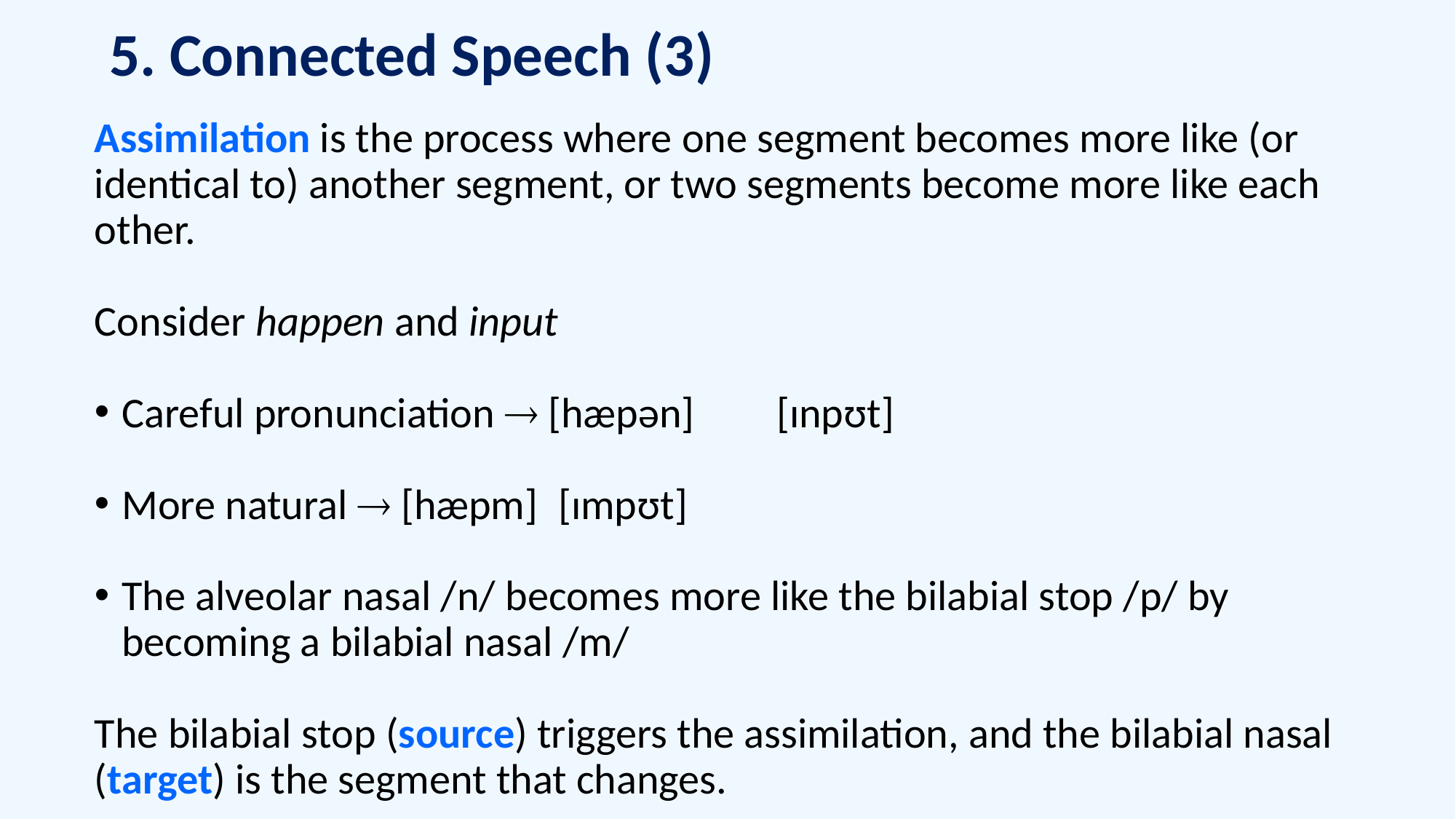

# 5. Connected Speech (3)
Assimilation is the process where one segment becomes more like (or identical to) another segment, or two segments become more like each other.

Consider happen and input

Careful pronunciation → [hæpən]	[ɪnpʊt]

More natural → [hæpm]	[ɪmpʊt]

The alveolar nasal /n/ becomes more like the bilabial stop /p/ by becoming a bilabial nasal /m/

The bilabial stop (source) triggers the assimilation, and the bilabial nasal (target) is the segment that changes.